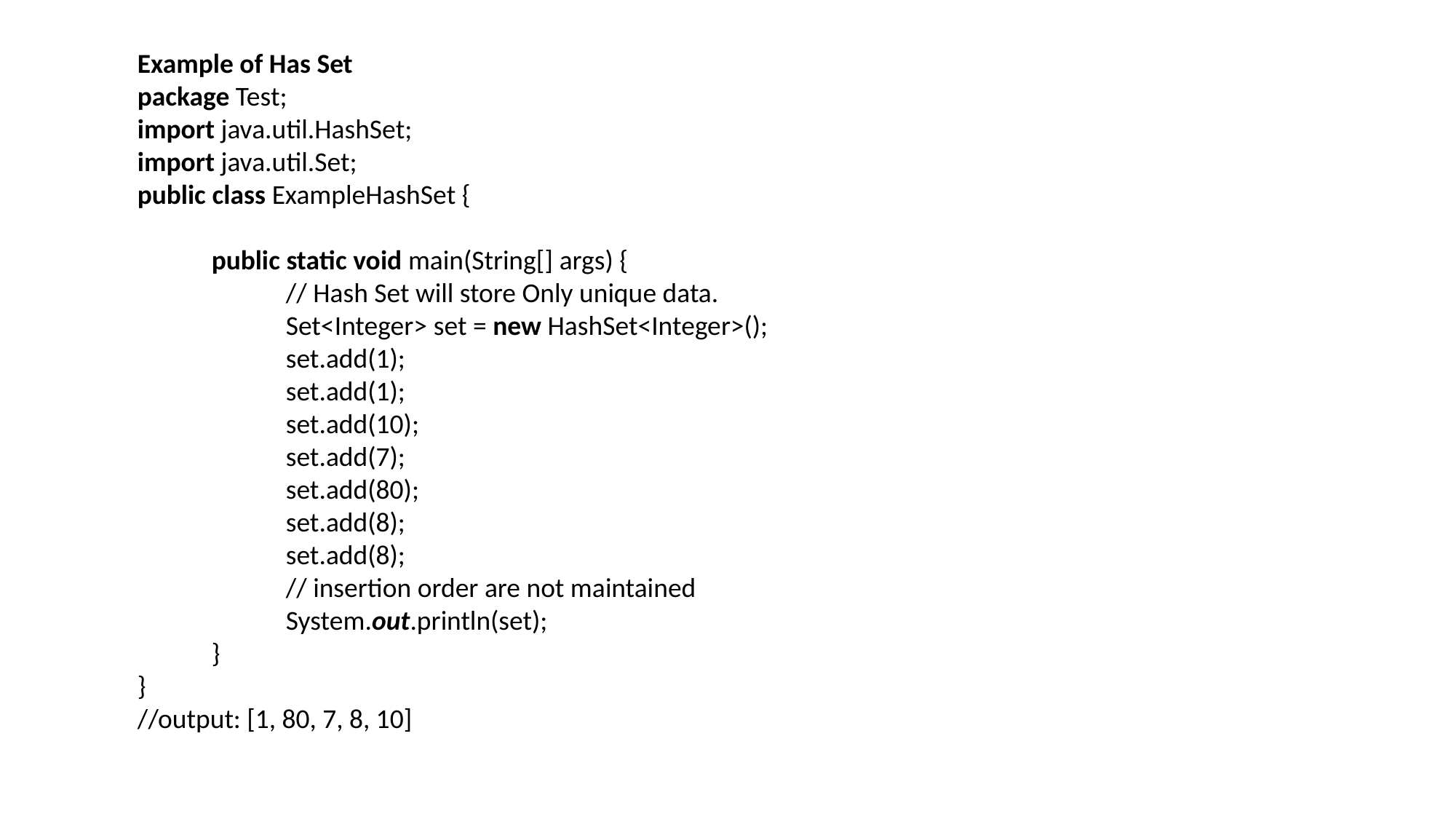

Example of Has Set
package Test;
import java.util.HashSet;
import java.util.Set;
public class ExampleHashSet {

            public static void main(String[] args) {
                        // Hash Set will store Only unique data.
                        Set<Integer> set = new HashSet<Integer>();
                        set.add(1);
                        set.add(1);
                        set.add(10);
                        set.add(7);
                        set.add(80);
                        set.add(8);
                        set.add(8);
                        // insertion order are not maintained
                        System.out.println(set);
            }
}
//output: [1, 80, 7, 8, 10]